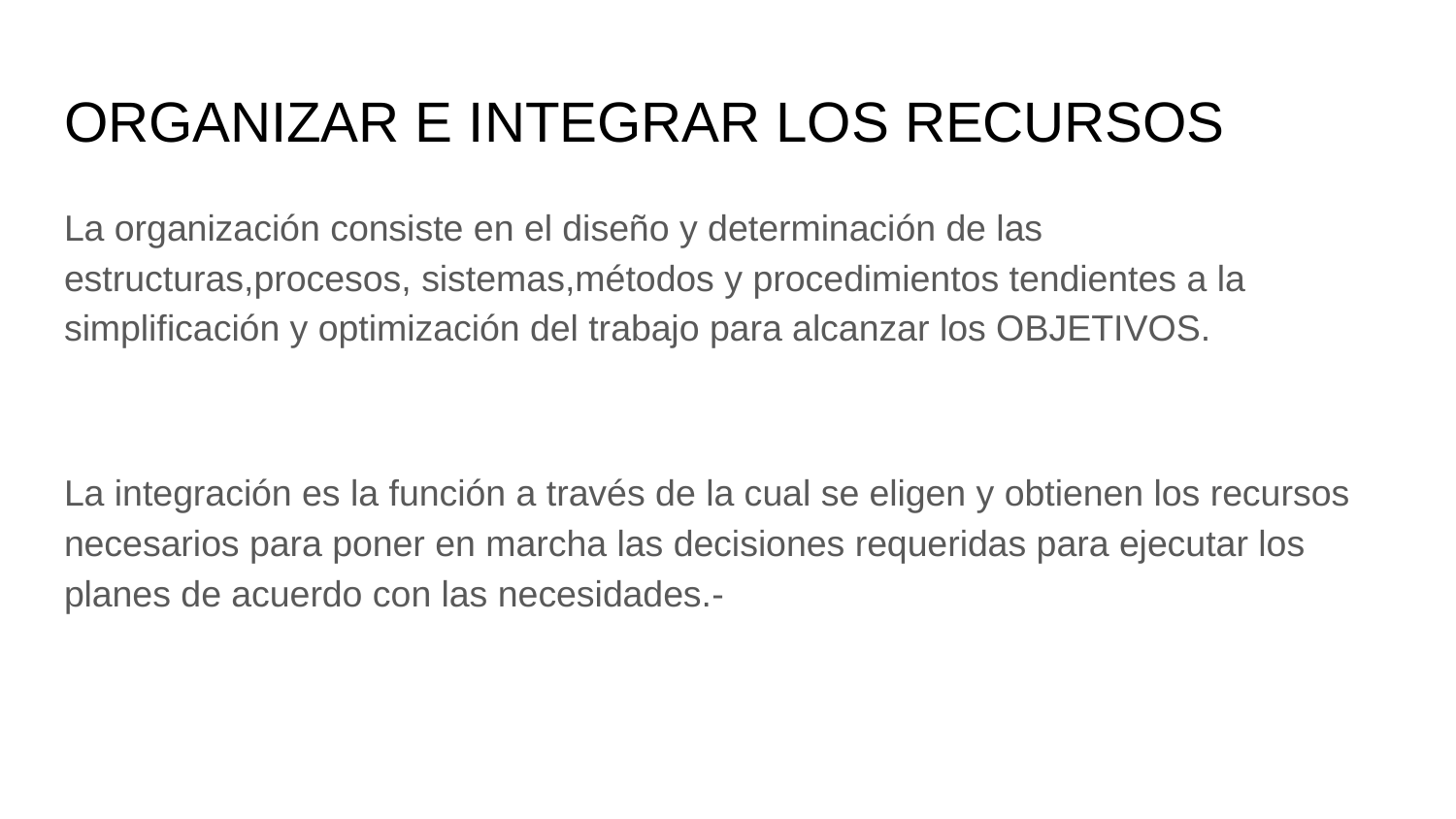

# ORGANIZAR E INTEGRAR LOS RECURSOS
La organización consiste en el diseño y determinación de las estructuras,procesos, sistemas,métodos y procedimientos tendientes a la simplificación y optimización del trabajo para alcanzar los OBJETIVOS.

La integración es la función a través de la cual se eligen y obtienen los recursos necesarios para poner en marcha las decisiones requeridas para ejecutar los planes de acuerdo con las necesidades.-